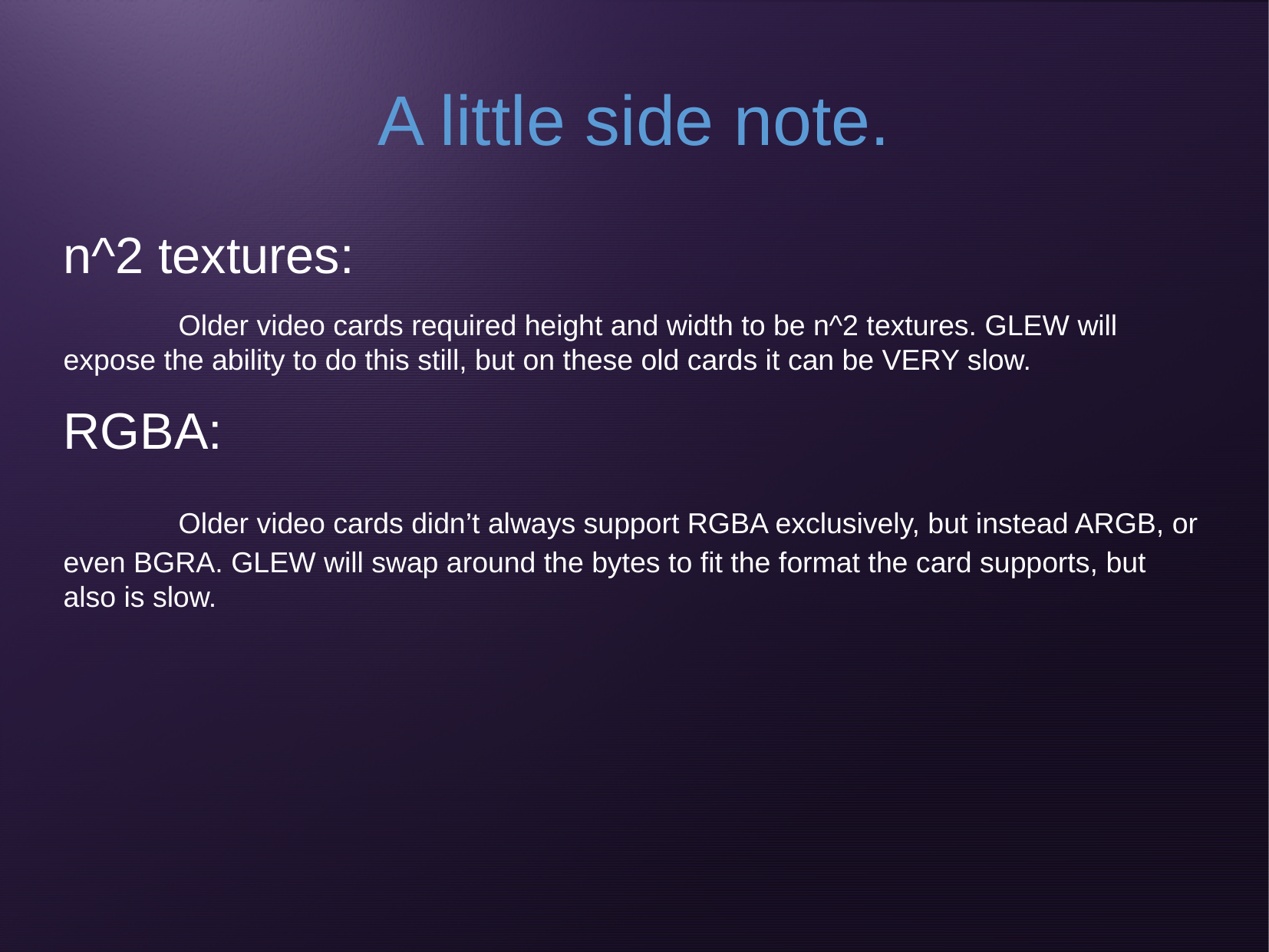

A little side note.
n^2 textures:
	Older video cards required height and width to be n^2 textures. GLEW will expose the ability to do this still, but on these old cards it can be VERY slow.
RGBA:
	Older video cards didn’t always support RGBA exclusively, but instead ARGB, or even BGRA. GLEW will swap around the bytes to fit the format the card supports, but also is slow.